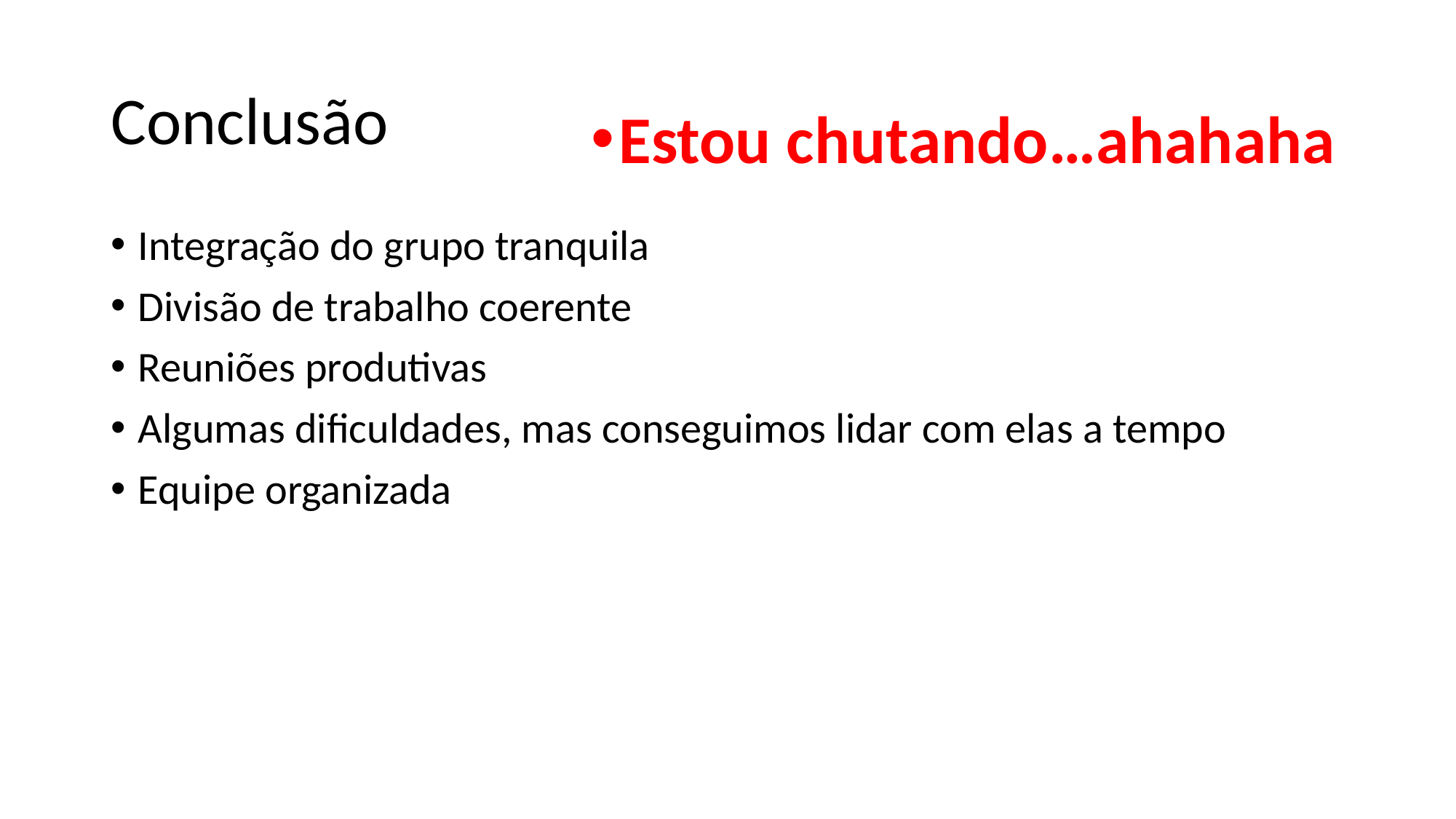

Estou chutando…ahahaha
# Conclusão
Integração do grupo tranquila
Divisão de trabalho coerente
Reuniões produtivas
Algumas dificuldades, mas conseguimos lidar com elas a tempo
Equipe organizada